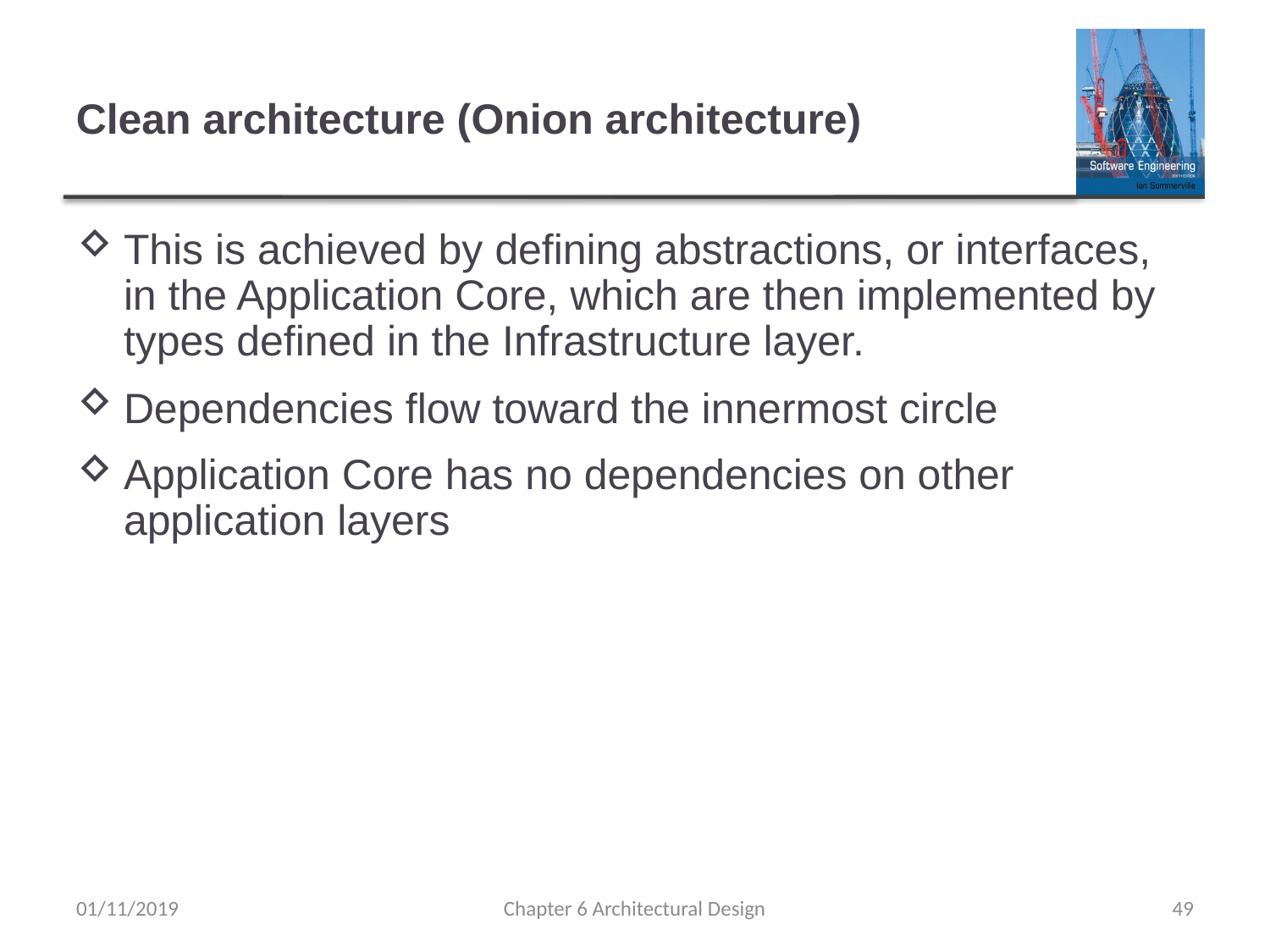

# Clean architecture (Onion architecture)
This is achieved by defining abstractions, or interfaces, in the Application Core, which are then implemented by types defined in the Infrastructure layer.
Dependencies flow toward the innermost circle
Application Core has no dependencies on other application layers
01/11/2019
Chapter 6 Architectural Design
49